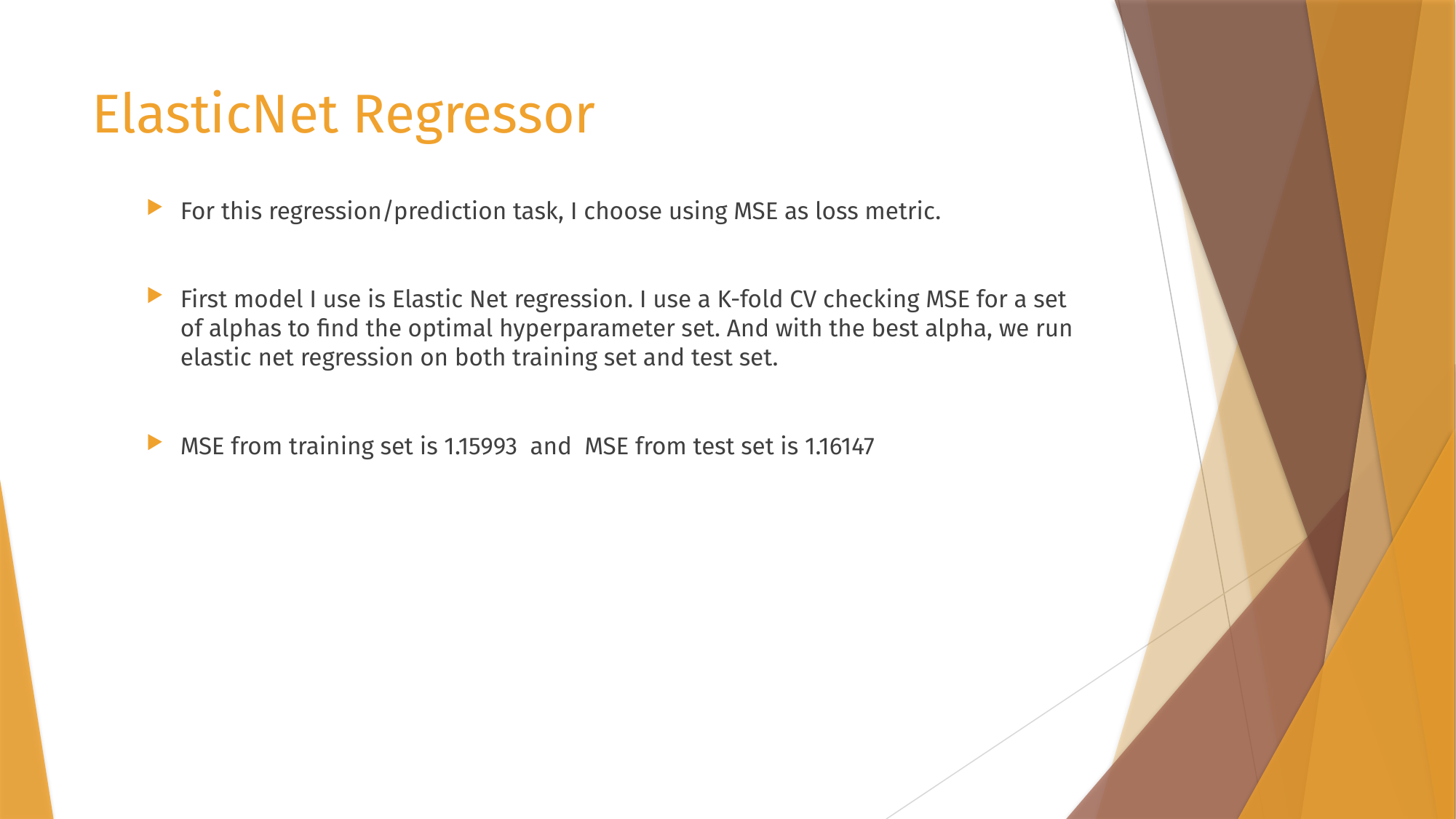

# ElasticNet Regressor
For this regression/prediction task, I choose using MSE as loss metric.

First model I use is Elastic Net regression. I use a K-fold CV checking MSE for a set of alphas to find the optimal hyperparameter set. And with the best alpha, we run elastic net regression on both training set and test set.

MSE from training set is 1.15993  and  MSE from test set is 1.16147